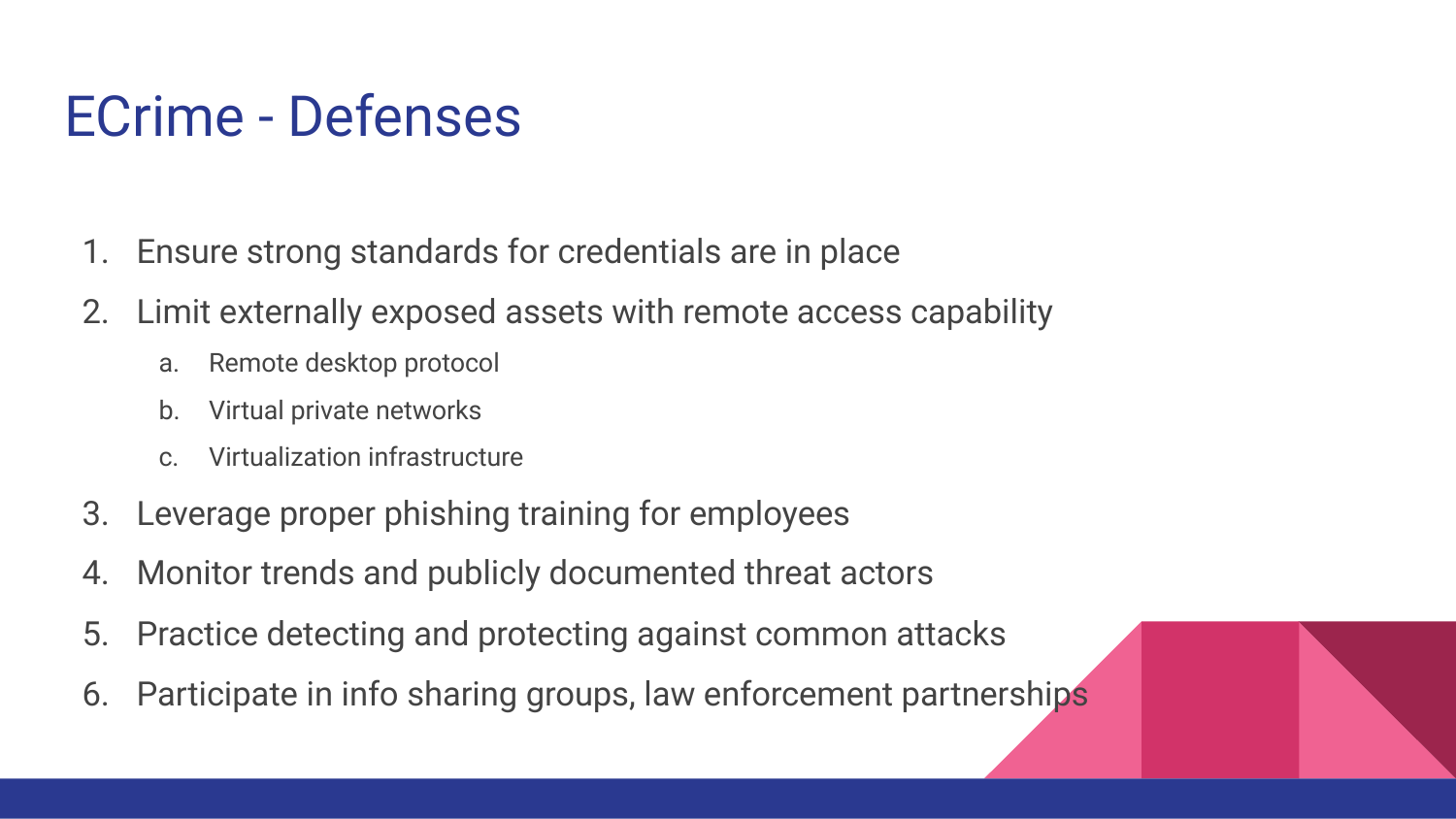

# ECrime - Defenses
Ensure strong standards for credentials are in place
Limit externally exposed assets with remote access capability
Remote desktop protocol
Virtual private networks
Virtualization infrastructure
Leverage proper phishing training for employees
Monitor trends and publicly documented threat actors
Practice detecting and protecting against common attacks
Participate in info sharing groups, law enforcement partnerships